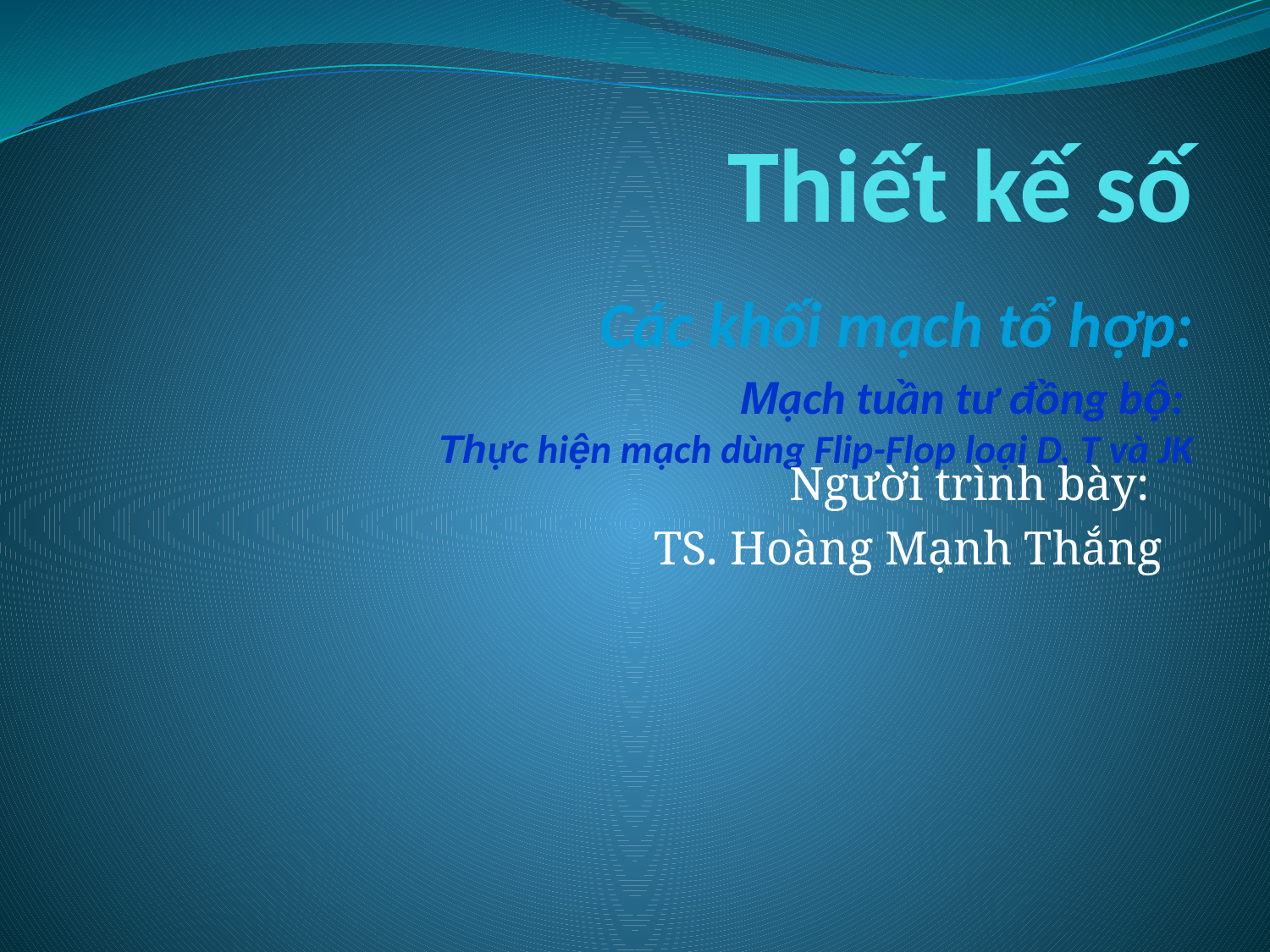

# Thiết kế số Các khối mạch tổ hợp: Mạch tuần tư đồng bộ: Thực hiện mạch dùng Flip-Flop loại D, T và JK
Người trình bày:
TS. Hoàng Mạnh Thắng
TexPoint fonts used in EMF: AAAAAA